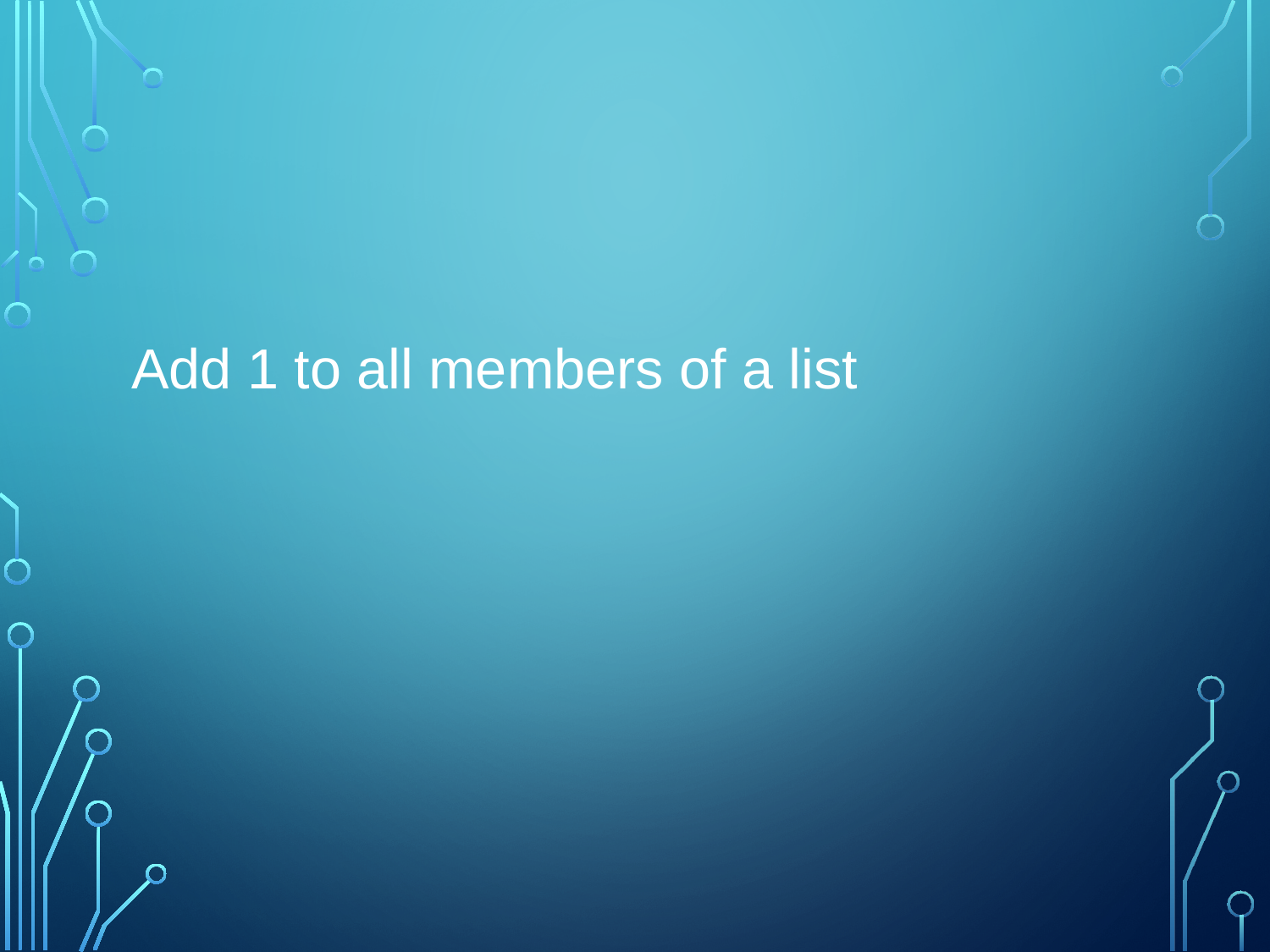

#
Add 1 to all members of a list